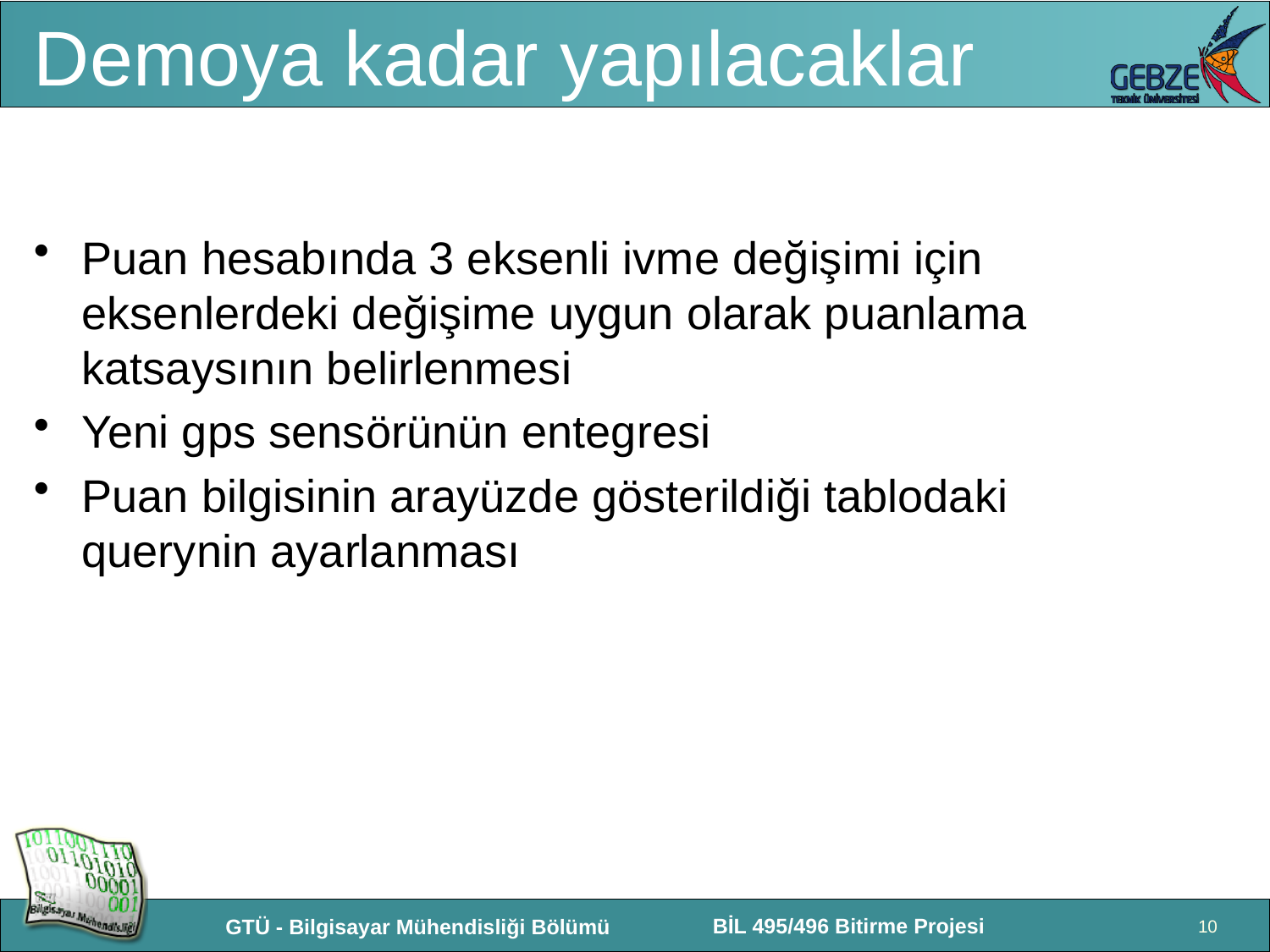

# Demoya kadar yapılacaklar
Puan hesabında 3 eksenli ivme değişimi için eksenlerdeki değişime uygun olarak puanlama katsaysının belirlenmesi
Yeni gps sensörünün entegresi
Puan bilgisinin arayüzde gösterildiği tablodaki querynin ayarlanması
10